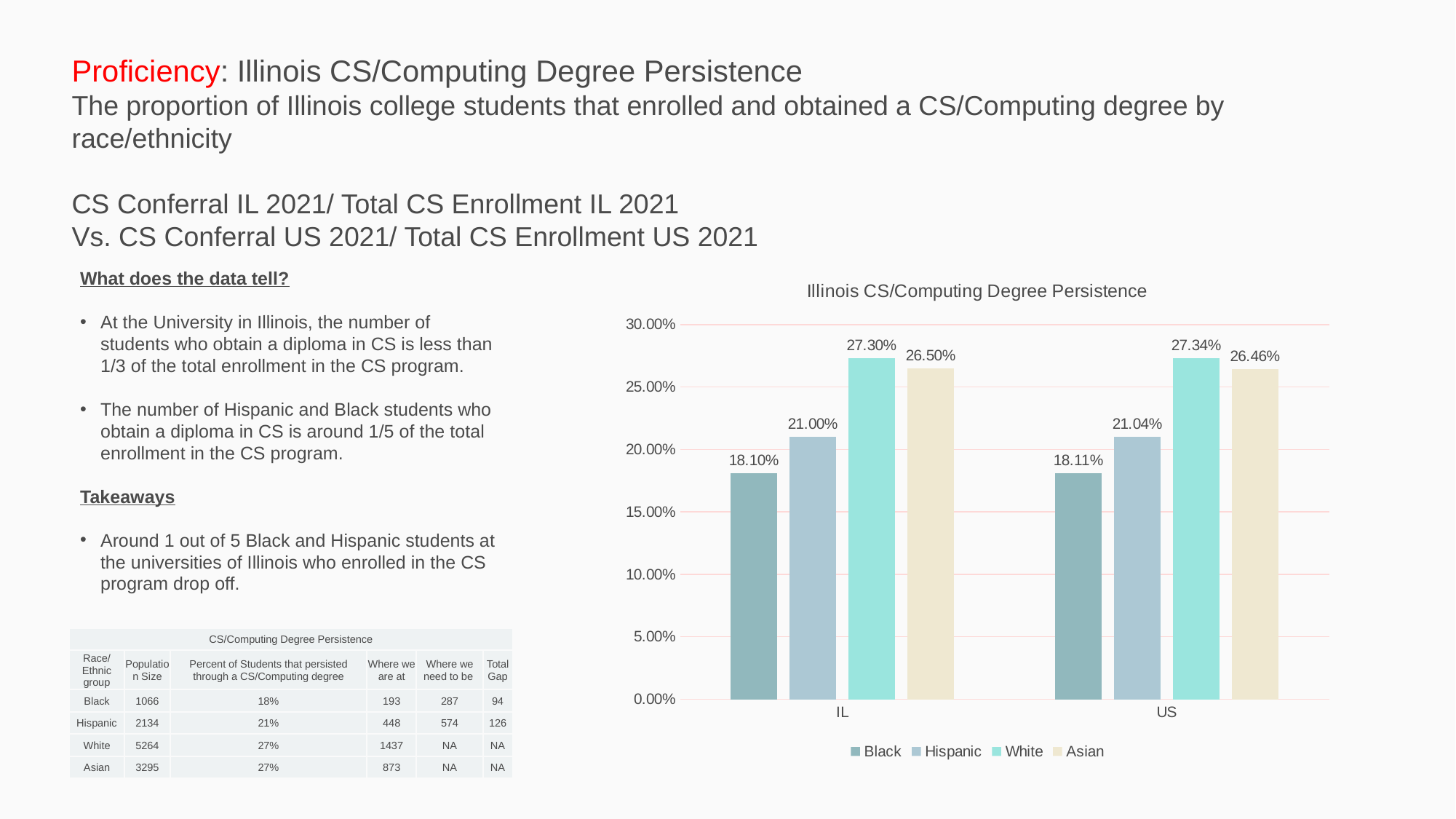

Proficiency: Illinois CS/Computing Degree Persistence
The proportion of Illinois college students that enrolled and obtained a CS/Computing degree by race/ethnicity

CS Conferral IL 2021/ Total CS Enrollment IL 2021
Vs. CS Conferral US 2021/ Total CS Enrollment US 2021

### Chart: Illinois CS/Computing Degree Persistence

| Category | Black | Hispanic | White | Asian |
|---|---|---|---|---|
| IL | 0.181 | 0.21 | 0.273 | 0.265 |
| US | 0.18105065666041276 | 0.2104029990627929 | 0.27336626139817627 | 0.2646433990895296 |
What does the data tell?

At the University in Illinois, the number of students who obtain a diploma in CS is less than 1/3 of the total enrollment in the CS program.

The number of Hispanic and Black students who obtain a diploma in CS is around 1/5 of the total enrollment in the CS program.

Takeaways

Around 1 out of 5 Black and Hispanic students at the universities of Illinois who enrolled in the CS program drop off.

| CS/Computing Degree Persistence |  |  |  |  |  |
| --- | --- | --- | --- | --- | --- |
| Race/Ethnic group | Population Size | Percent of Students that persisted through a CS/Computing degree | Where we are at | Where we need to be | Total Gap |
| Black | 1066 | 18% | 193 | 287 | 94 |
| Hispanic | 2134 | 21% | 448 | 574 | 126 |
| White | 5264 | 27% | 1437 | NA | NA |
| Asian | 3295 | 27% | 873 | NA | NA |